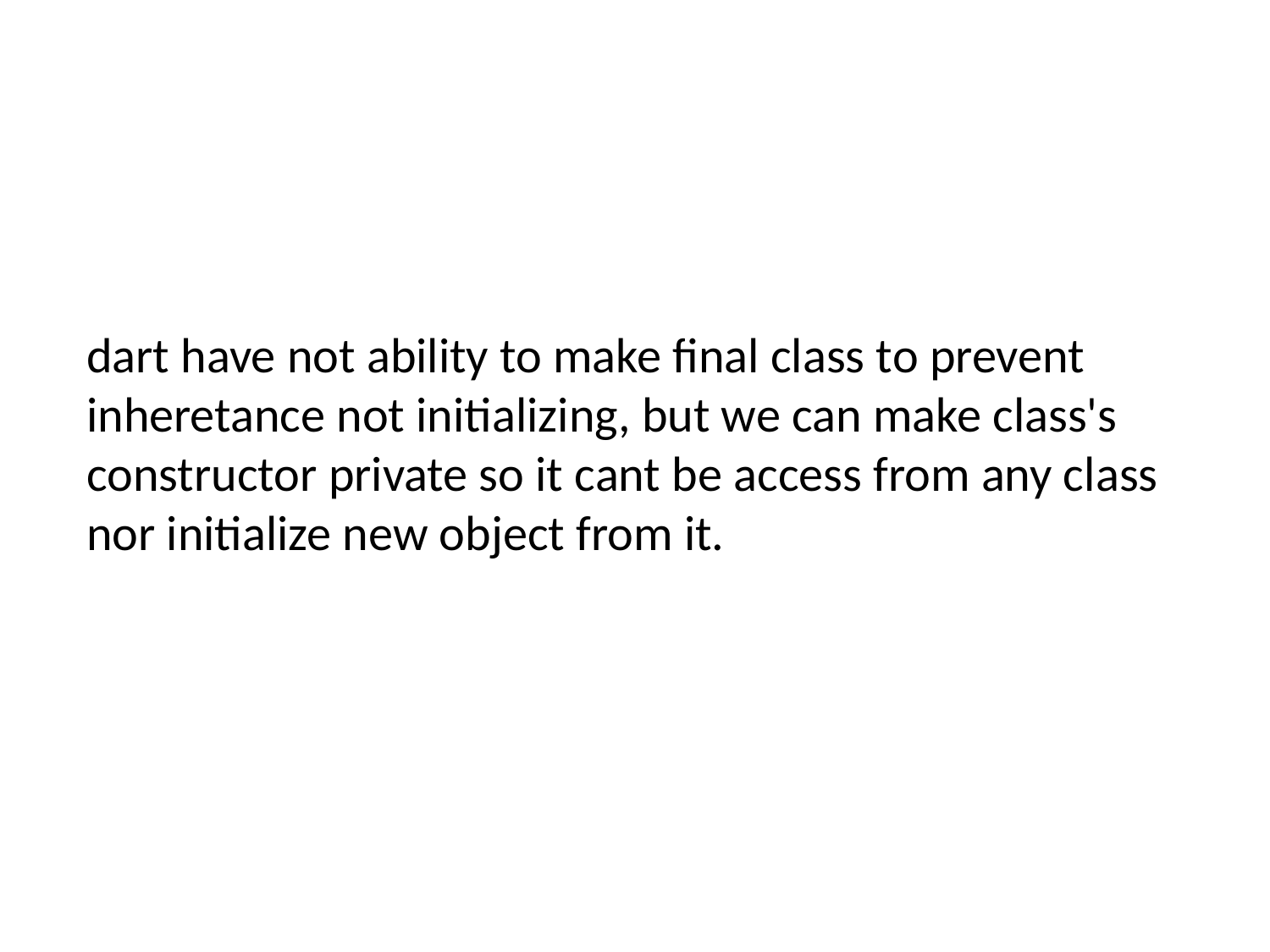

dart have not ability to make final class to prevent inheretance not initializing, but we can make class's constructor private so it cant be access from any class nor initialize new object from it.